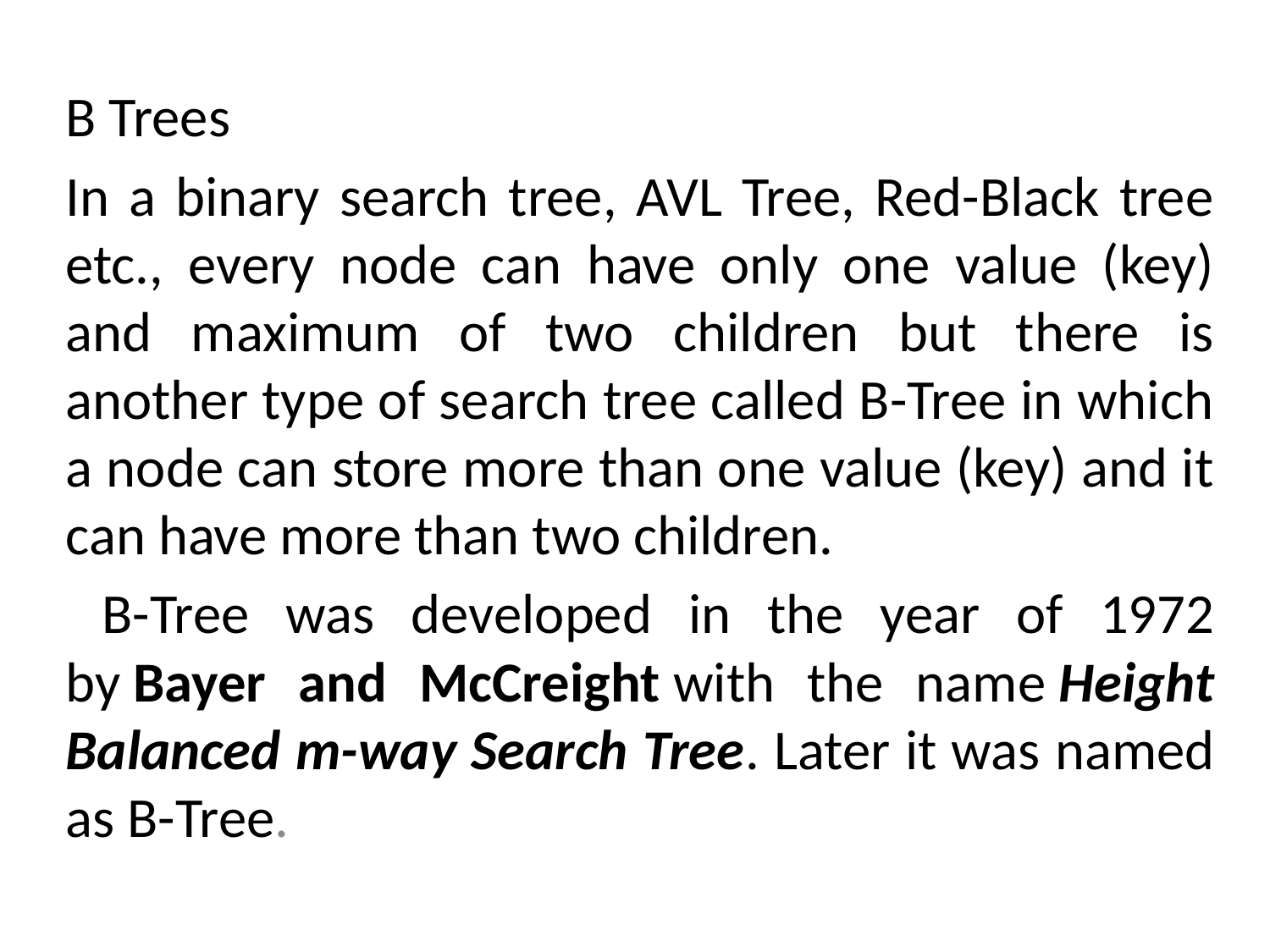

B Trees
In a binary search tree, AVL Tree, Red-Black tree etc., every node can have only one value (key) and maximum of two children but there is another type of search tree called B-Tree in which a node can store more than one value (key) and it can have more than two children.
 B-Tree was developed in the year of 1972 by Bayer and McCreight with the name Height Balanced m-way Search Tree. Later it was named as B-Tree.